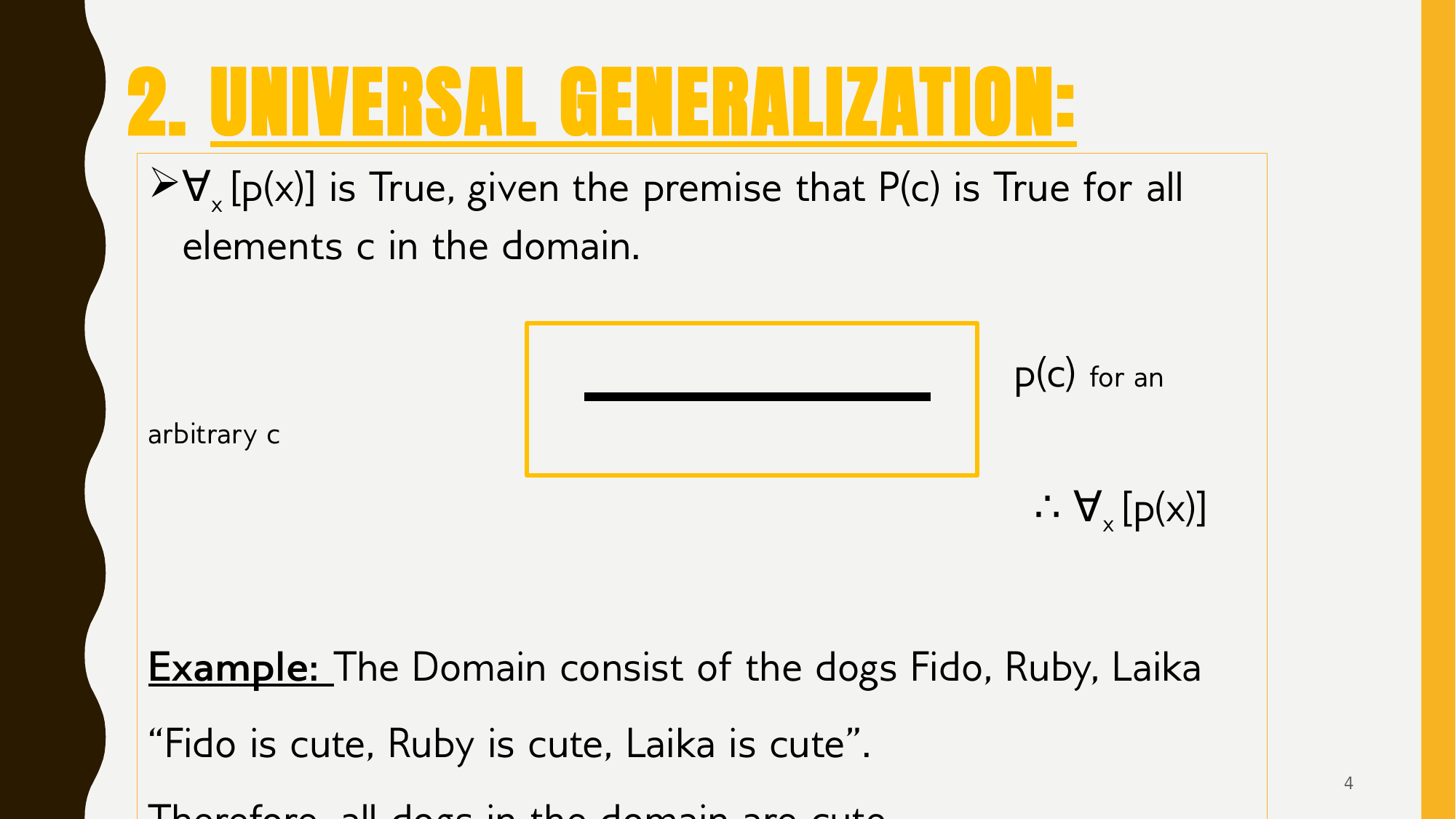

# 2. Universal GENERALIZATION:
∀x [p(x)] is True, given the premise that P(c) is True for all elements c in the domain.

							        p(c) for an arbitrary c
								 ∴ ∀x [p(x)]

Example: The Domain consist of the dogs Fido, Ruby, Laika
“Fido is cute, Ruby is cute, Laika is cute”.
Therefore, all dogs in the domain are cute.

4